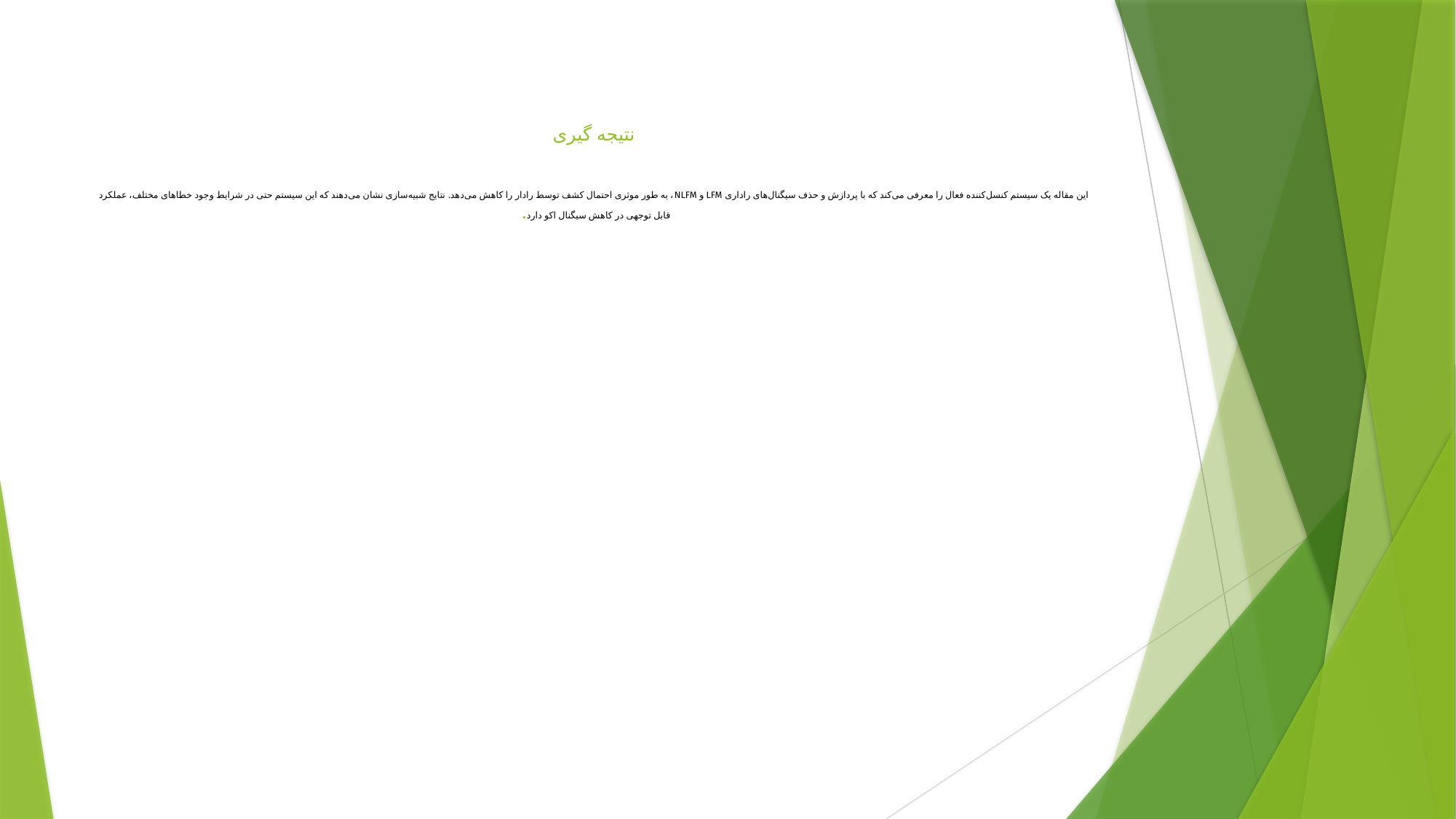

# نتیجه گیری این مقاله یک سیستم کنسل‌کننده فعال را معرفی می‌کند که با پردازش و حذف سیگنال‌های راداری LFM و NLFM، به طور موثری احتمال کشف توسط رادار را کاهش می‌دهد. نتایج شبیه‌سازی نشان می‌دهند که این سیستم حتی در شرایط وجود خطاهای مختلف، عملکرد قابل توجهی در کاهش سیگنال اکو دارد.